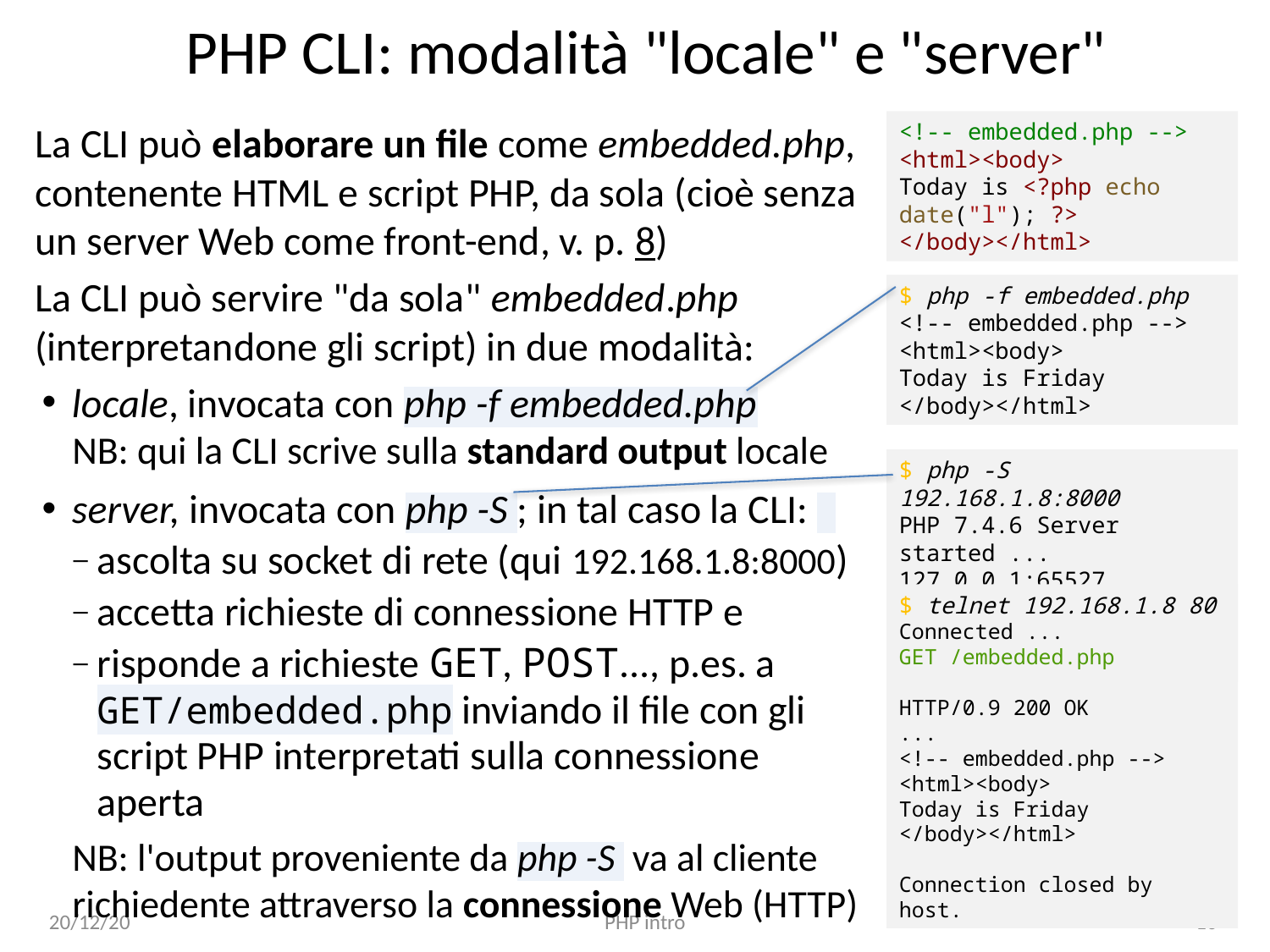

# PHP CLI: modalità "locale" e "server"
La CLI può elaborare un file come embedded.php,  contenente HTML e script PHP, da sola (cioè senza un server Web come front-end, v. p. 8)
La CLI può servire "da sola" embedded.php (interpretandone gli script) in due modalità:
locale, invocata con php -f embedded.php
NB: qui la CLI scrive sulla standard output locale
server, invocata con php -S ; in tal caso la CLI:
ascolta su socket di rete (qui 192.168.1.8:8000)
accetta richieste di connessione HTTP e
risponde a richieste GET, POST..., p.es. a  GET/embedded.php inviando il file con gli script PHP interpretati sulla connessione aperta
NB: l'output proveniente da php -S  va al cliente richiedente attraverso la connessione Web (HTTP)
<!-- embedded.php -->
<html><body>
Today is <?php echo date("l"); ?>
</body></html>
$ php -f embedded.php
<!-- embedded.php -->
<html><body>
Today is Friday
</body></html>
$ php -S 192.168.1.8:8000
PHP 7.4.6 Server started ...
127.0.0.1:65527 Accepted
... [200]: GET /embedded.php
$ telnet 192.168.1.8 80
Connected ...
GET /embedded.php

HTTP/0.9 200 OK
...
<!-- embedded.php -->
<html><body>
Today is Friday
</body></html>
Connection closed by host.
20/12/20
PHP intro
16